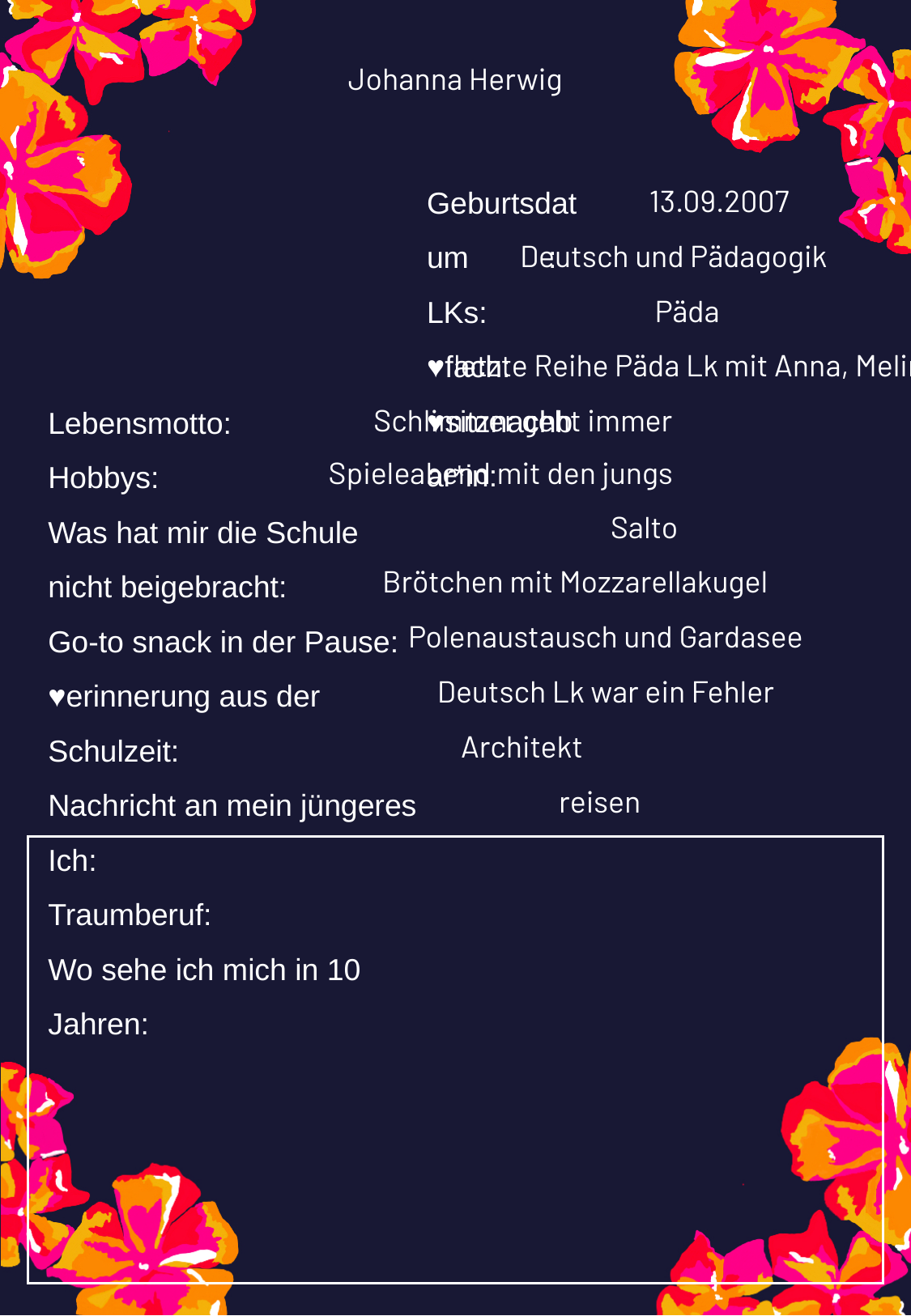

Johanna Herwig

13.09.2007

Deutsch und Pädagogik

Päda

letzte Reihe Päda Lk mit Anna, Melina, Leni

Schlimmer geht immer

Spieleabend mit den jungs

Salto

Brötchen mit Mozzarellakugel

Polenaustausch und Gardasee

Deutsch Lk war ein Fehler

Architekt

reisen